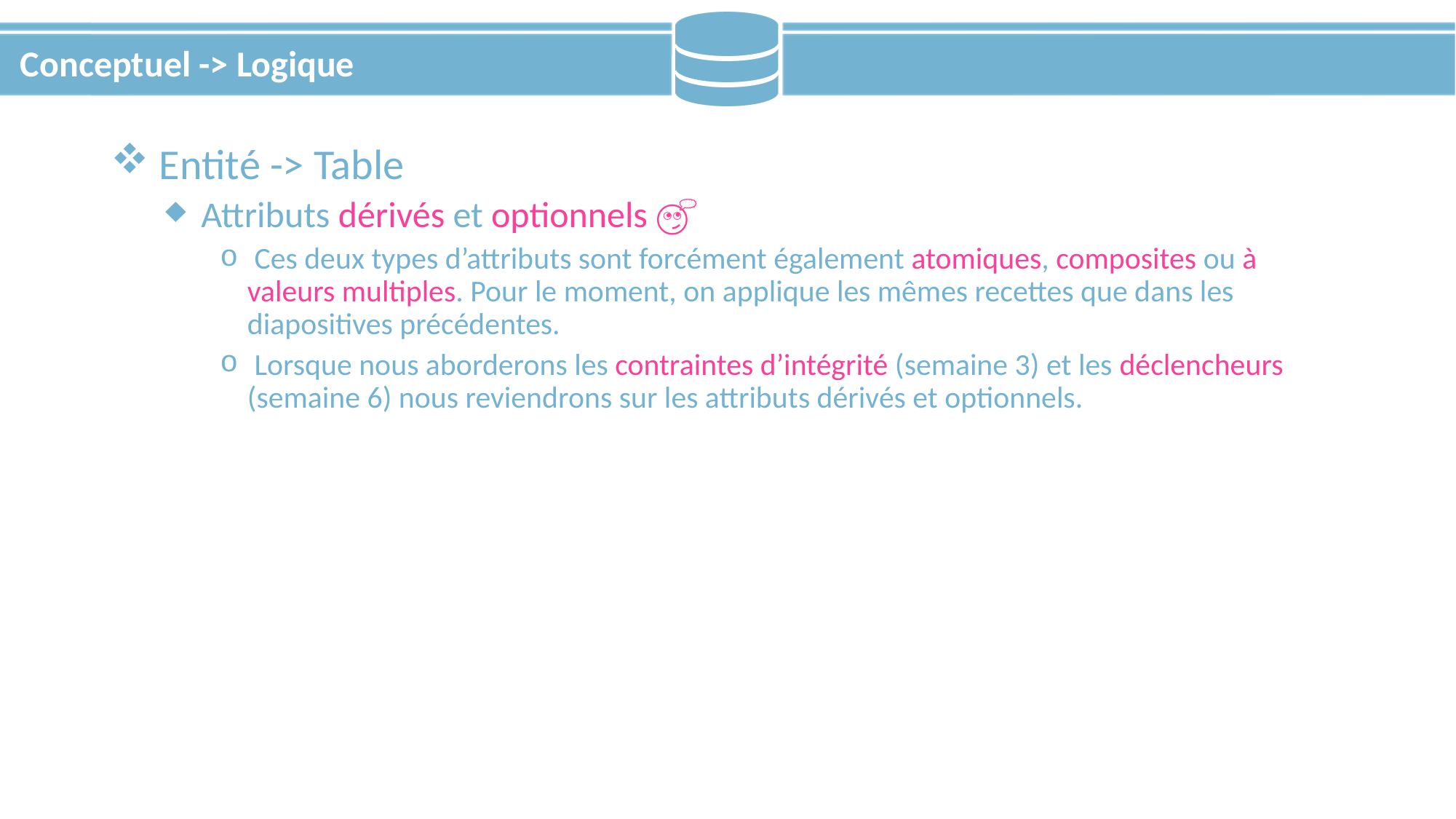

# Conceptuel -> Logique
 Entité -> Table
 Attributs dérivés et optionnels 🤔
 Ces deux types d’attributs sont forcément également atomiques, composites ou à valeurs multiples. Pour le moment, on applique les mêmes recettes que dans les diapositives précédentes.
 Lorsque nous aborderons les contraintes d’intégrité (semaine 3) et les déclencheurs (semaine 6) nous reviendrons sur les attributs dérivés et optionnels.